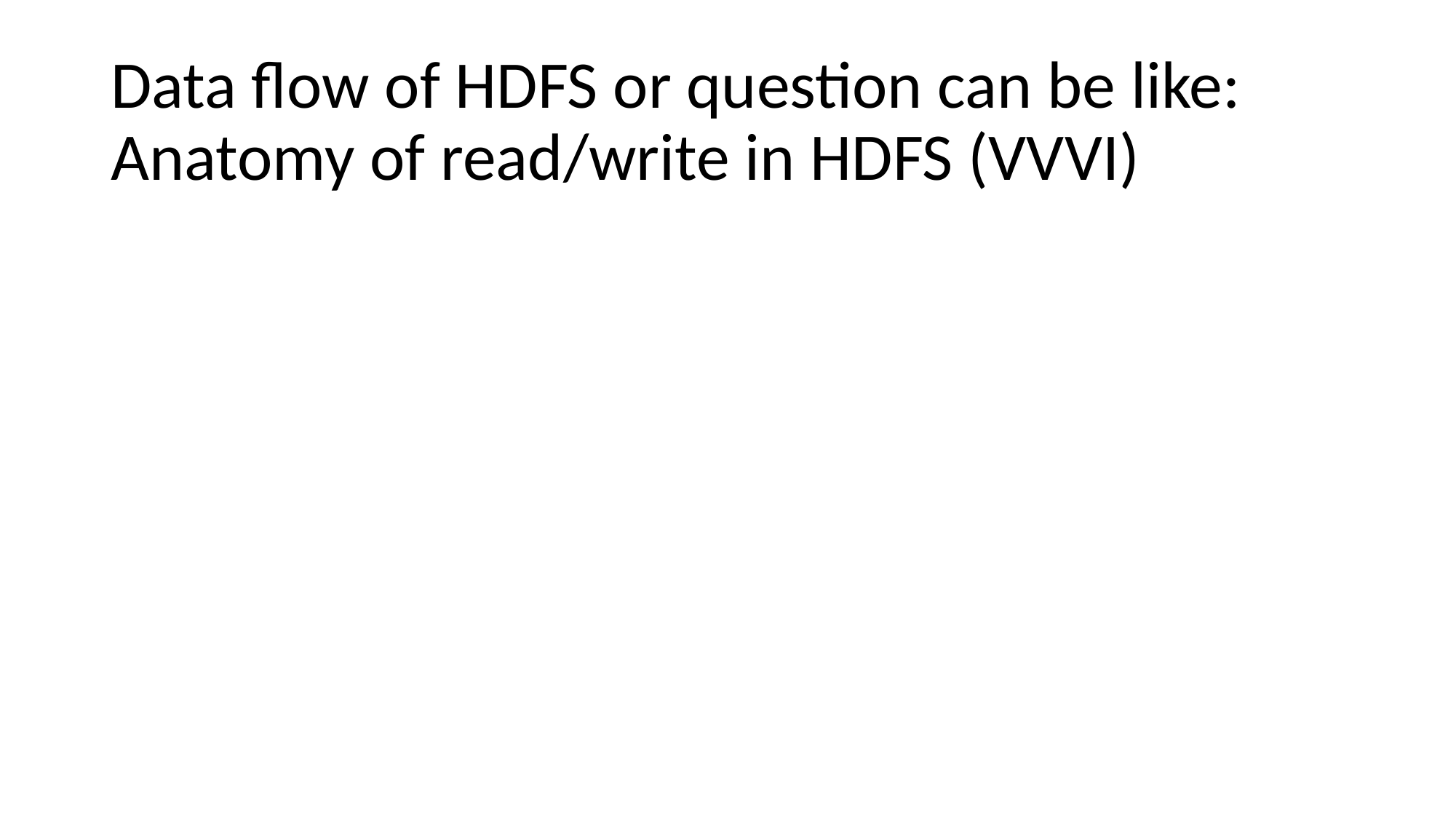

# Data flow of HDFS or question can be like: Anatomy of read/write in HDFS (VVVI)